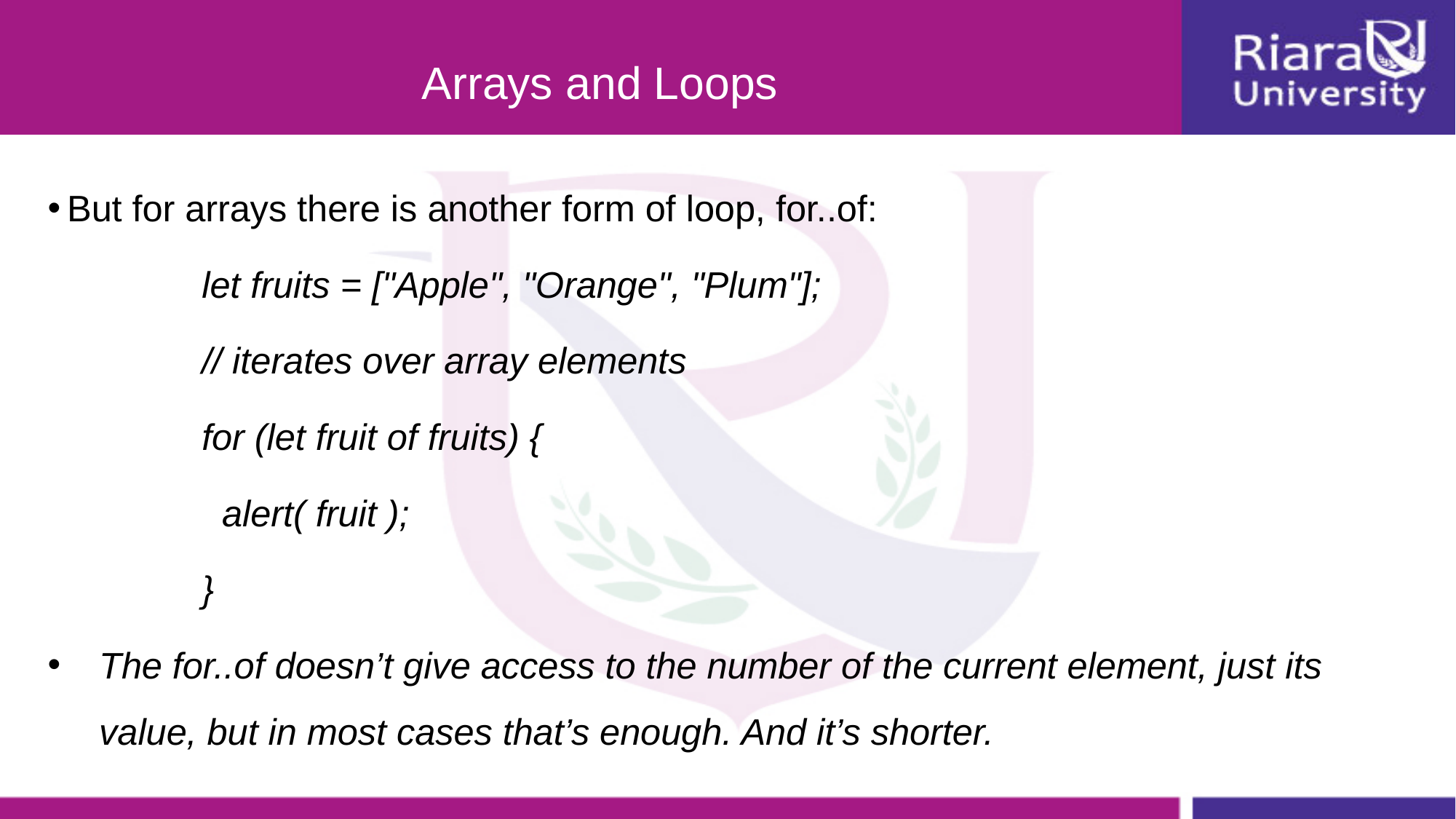

# Arrays and Loops
But for arrays there is another form of loop, for..of:
let fruits = ["Apple", "Orange", "Plum"];
// iterates over array elements
for (let fruit of fruits) {
  alert( fruit );
}
The for..of doesn’t give access to the number of the current element, just its value, but in most cases that’s enough. And it’s shorter.